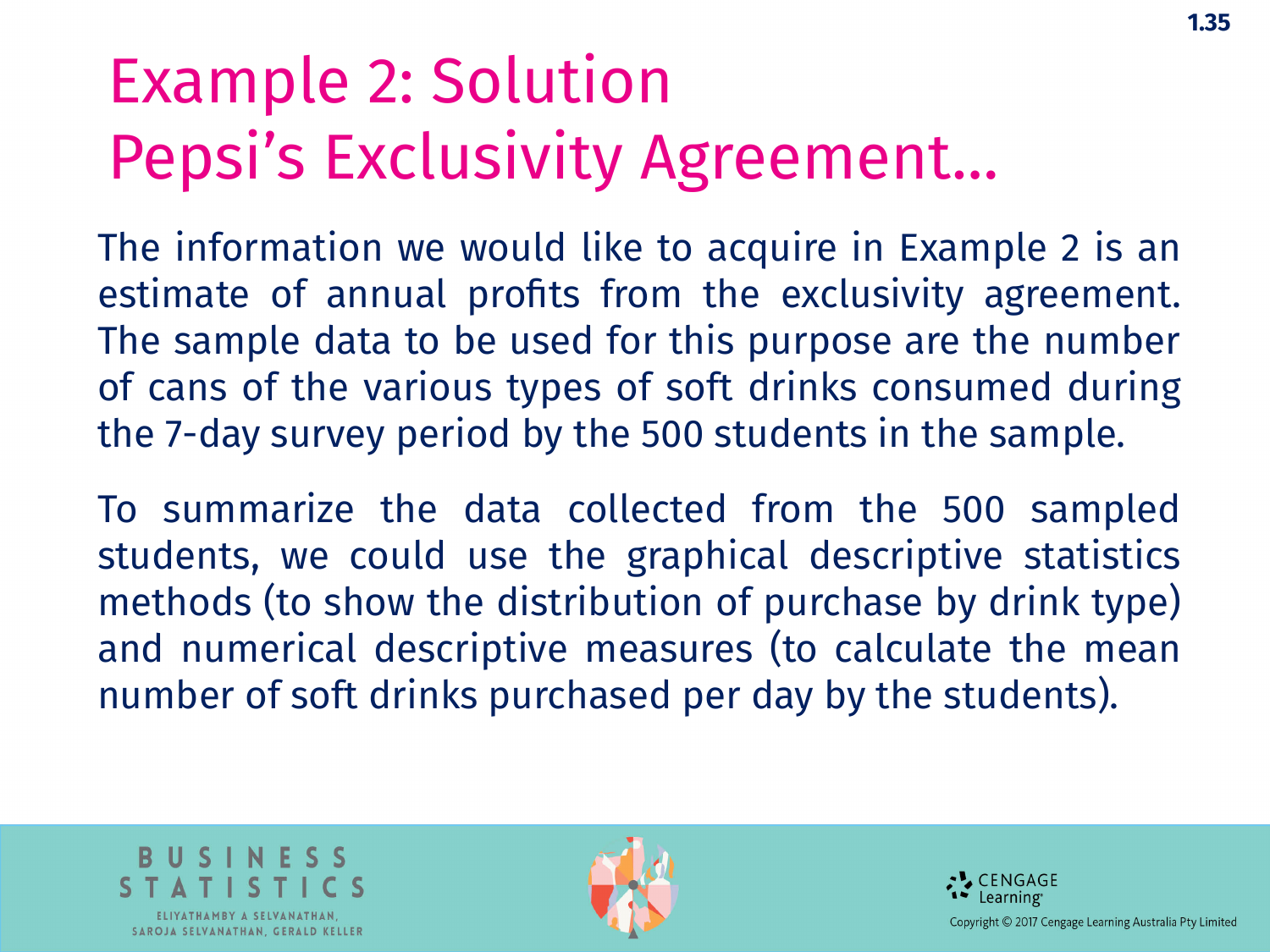

1.35
# Example 2: Solution Pepsi’s Exclusivity Agreement…
The information we would like to acquire in Example 2 is an estimate of annual profits from the exclusivity agreement. The sample data to be used for this purpose are the number of cans of the various types of soft drinks consumed during the 7-day survey period by the 500 students in the sample.
To summarize the data collected from the 500 sampled students, we could use the graphical descriptive statistics methods (to show the distribution of purchase by drink type) and numerical descriptive measures (to calculate the mean number of soft drinks purchased per day by the students).